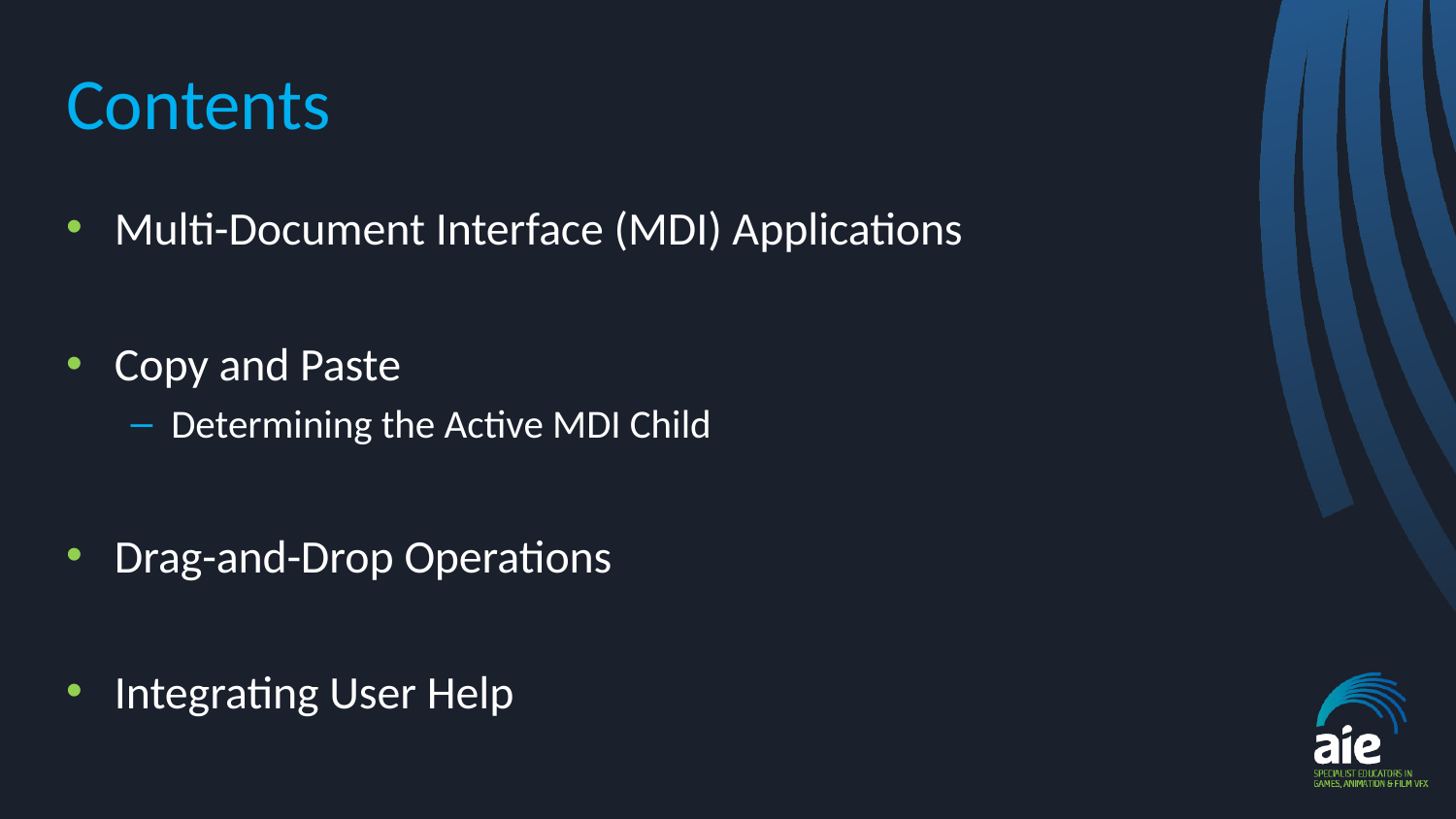

# Contents
Multi-Document Interface (MDI) Applications

Copy and Paste
Determining the Active MDI Child

Drag-and-Drop Operations

Integrating User Help